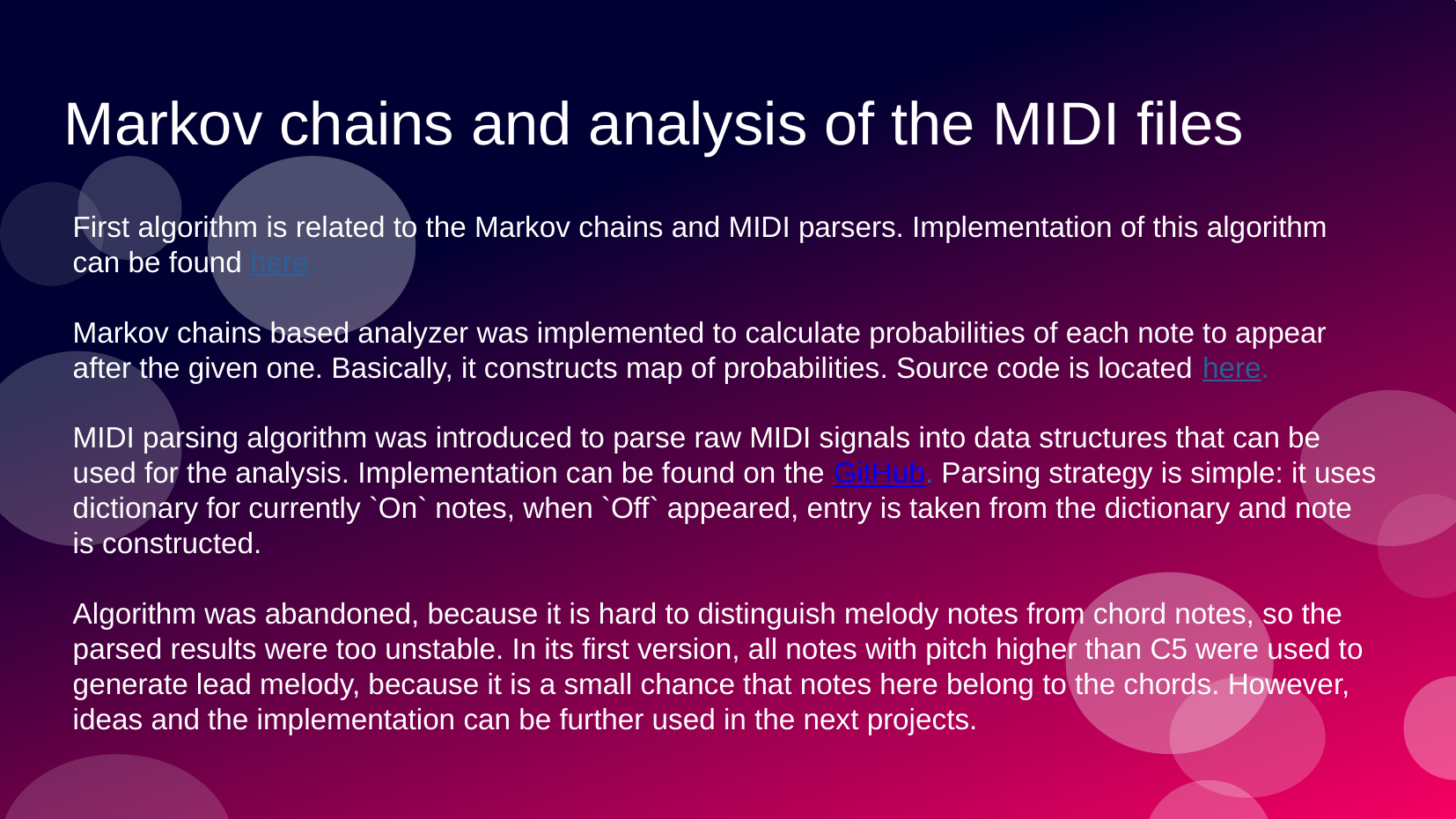

# Markov chains and analysis of the MIDI files
First algorithm is related to the Markov chains and MIDI parsers. Implementation of this algorithm can be found here.
Markov chains based analyzer was implemented to calculate probabilities of each note to appear after the given one. Basically, it constructs map of probabilities. Source code is located here.
MIDI parsing algorithm was introduced to parse raw MIDI signals into data structures that can be used for the analysis. Implementation can be found on the GitHub. Parsing strategy is simple: it uses dictionary for currently `On` notes, when `Off` appeared, entry is taken from the dictionary and note is constructed.
Algorithm was abandoned, because it is hard to distinguish melody notes from chord notes, so the parsed results were too unstable. In its first version, all notes with pitch higher than C5 were used to generate lead melody, because it is a small chance that notes here belong to the chords. However, ideas and the implementation can be further used in the next projects.